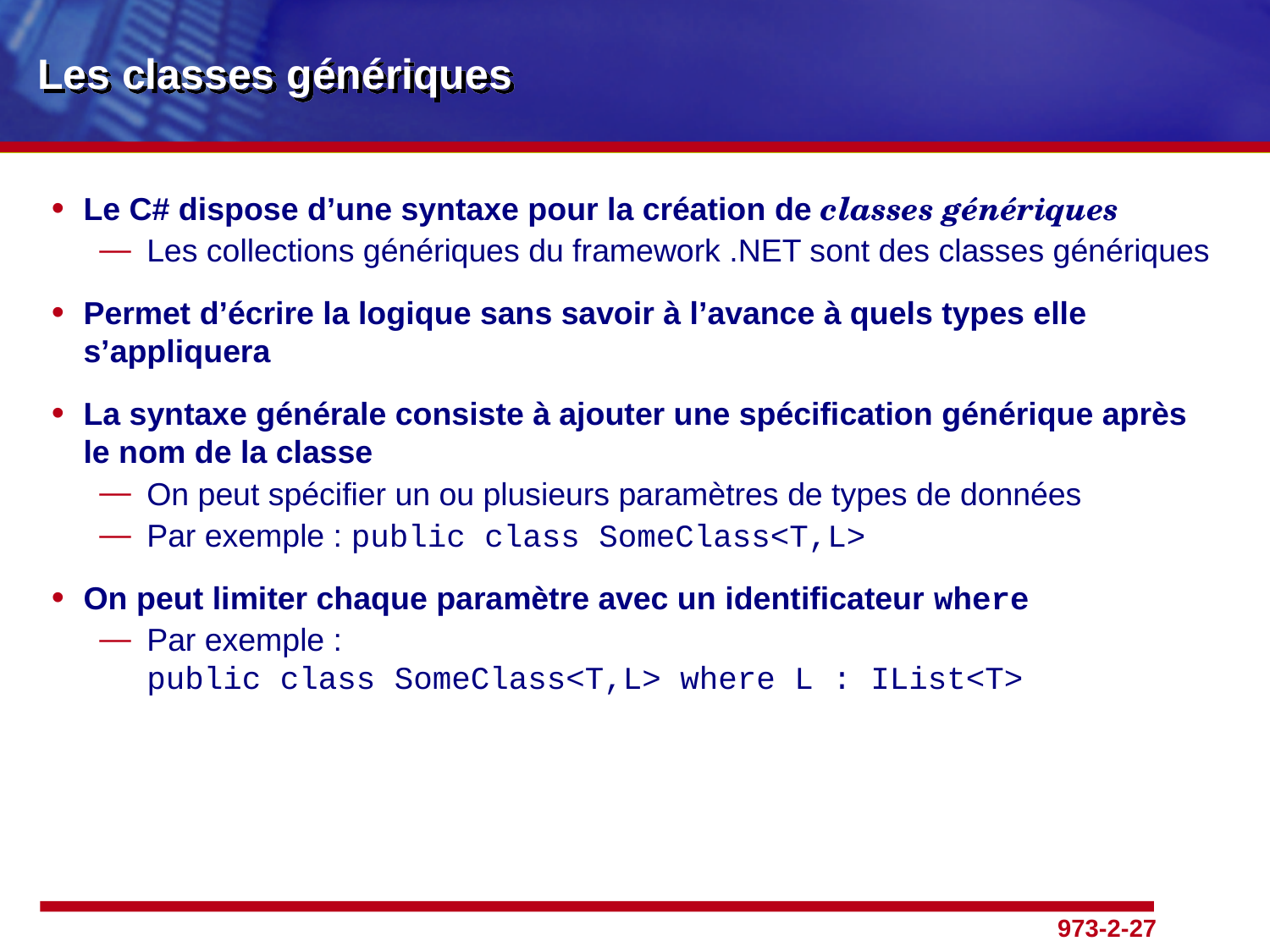

# Les classes génériques
Le C# dispose d’une syntaxe pour la création de classes génériques
Les collections génériques du framework .NET sont des classes génériques
Permet d’écrire la logique sans savoir à l’avance à quels types elle s’appliquera
La syntaxe générale consiste à ajouter une spécification générique après le nom de la classe
On peut spécifier un ou plusieurs paramètres de types de données
Par exemple : public class SomeClass<T,L>
On peut limiter chaque paramètre avec un identificateur where
Par exemple :
public class SomeClass<T,L> where L : IList<T>